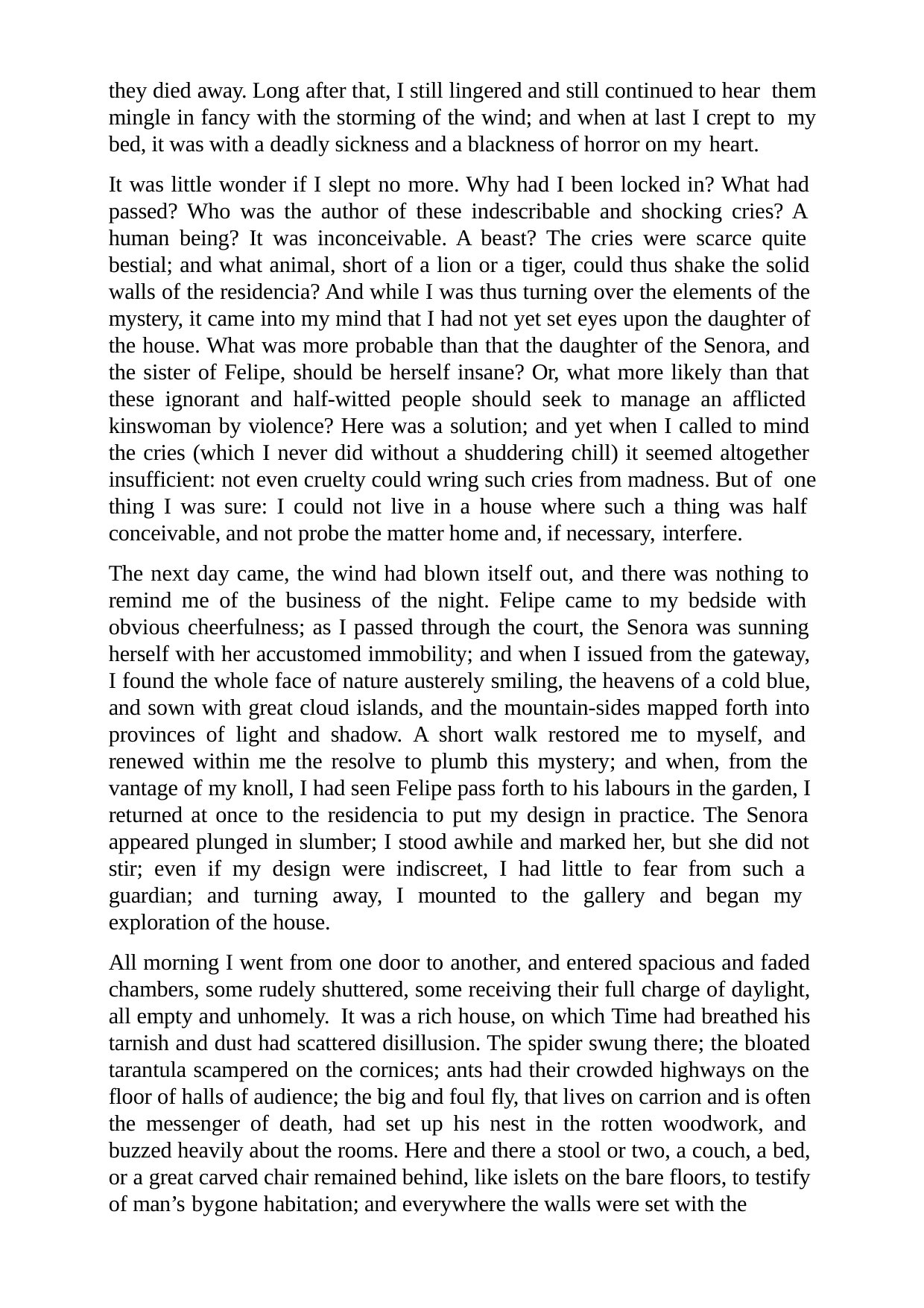

they died away. Long after that, I still lingered and still continued to hear  them mingle in fancy with the storming of the wind; and when at last I crept to  my bed, it was with a deadly sickness and a blackness of horror on my heart.
It was little wonder if I slept no more. Why had I been locked in? What had  passed? Who was the author of these indescribable and shocking cries? A  human being? It was inconceivable. A beast? The cries were scarce quite  bestial; and what animal, short of a lion or a tiger, could thus shake the solid  walls of the residencia? And while I was thus turning over the elements of the  mystery, it came into my mind that I had not yet set eyes upon the daughter of  the house. What was more probable than that the daughter of the Senora, and  the sister of Felipe, should be herself insane? Or, what more likely than that  these ignorant and half-witted people should seek to manage an afflicted  kinswoman by violence? Here was a solution; and yet when I called to mind  the cries (which I never did without a shuddering chill) it seemed altogether  insufficient: not even cruelty could wring such cries from madness. But of  one thing I was sure: I could not live in a house where such a thing was half  conceivable, and not probe the matter home and, if necessary, interfere.
The next day came, the wind had blown itself out, and there was nothing to  remind me of the business of the night. Felipe came to my bedside with  obvious cheerfulness; as I passed through the court, the Senora was sunning  herself with her accustomed immobility; and when I issued from the gateway,  I found the whole face of nature austerely smiling, the heavens of a cold blue,  and sown with great cloud islands, and the mountain-sides mapped forth into  provinces of light and shadow. A short walk restored me to myself, and  renewed within me the resolve to plumb this mystery; and when, from the  vantage of my knoll, I had seen Felipe pass forth to his labours in the garden, I  returned at once to the residencia to put my design in practice. The Senora  appeared plunged in slumber; I stood awhile and marked her, but she did not  stir; even if my design were indiscreet, I had little to fear from such a  guardian; and turning away, I mounted to the gallery and began my  exploration of the house.
All morning I went from one door to another, and entered spacious and faded  chambers, some rudely shuttered, some receiving their full charge of daylight,  all empty and unhomely. It was a rich house, on which Time had breathed his  tarnish and dust had scattered disillusion. The spider swung there; the bloated  tarantula scampered on the cornices; ants had their crowded highways on the  floor of halls of audience; the big and foul fly, that lives on carrion and is often  the messenger of death, had set up his nest in the rotten woodwork, and  buzzed heavily about the rooms. Here and there a stool or two, a couch, a bed,  or a great carved chair remained behind, like islets on the bare floors, to testify  of man’s bygone habitation; and everywhere the walls were set with the